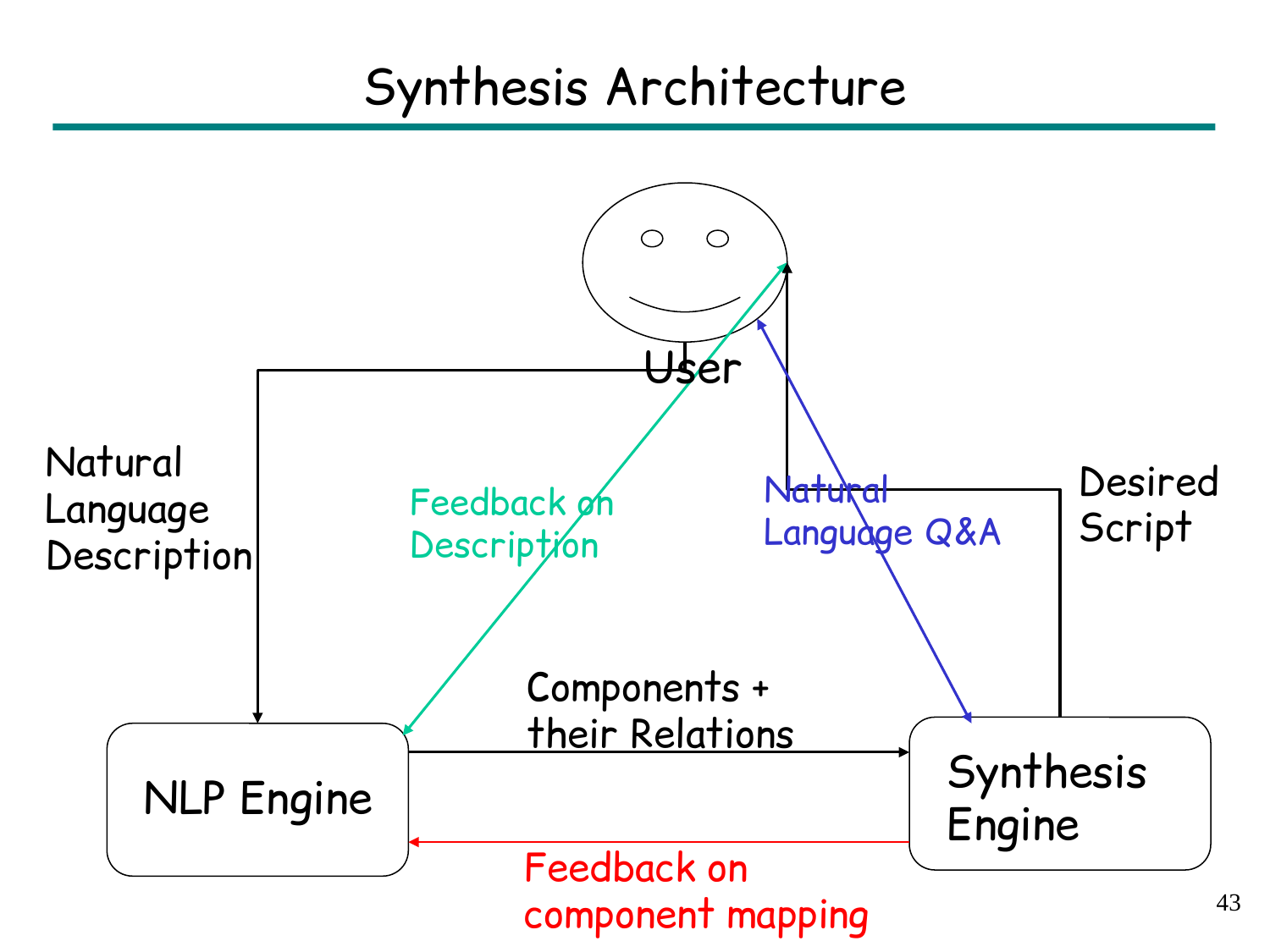

# Synthesis Architecture

User
Natural Language Description
Desired Script
Natural Language Q&A
Feedback on Description
Components + their Relations

Synthesis Engine
NLP Engine
Feedback on component mapping
43